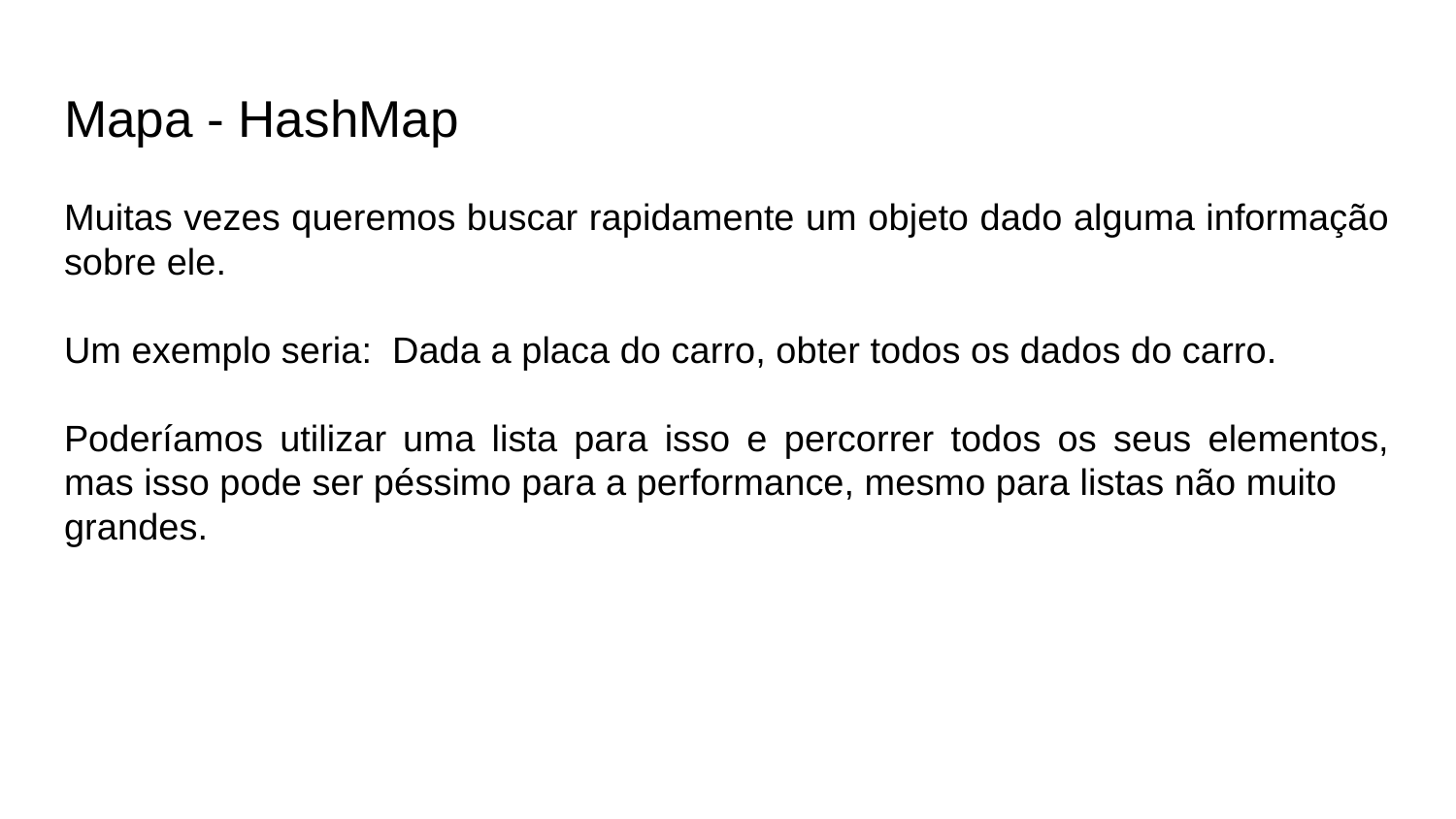

Mapa - HashMap
# Muitas vezes queremos buscar rapidamente um objeto dado alguma informação sobre ele.

Um exemplo seria:  Dada a placa do carro, obter todos os dados do carro.

Poderíamos utilizar uma lista para isso e percorrer todos os seus elementos, mas isso pode ser péssimo para a performance, mesmo para listas não muito
grandes.